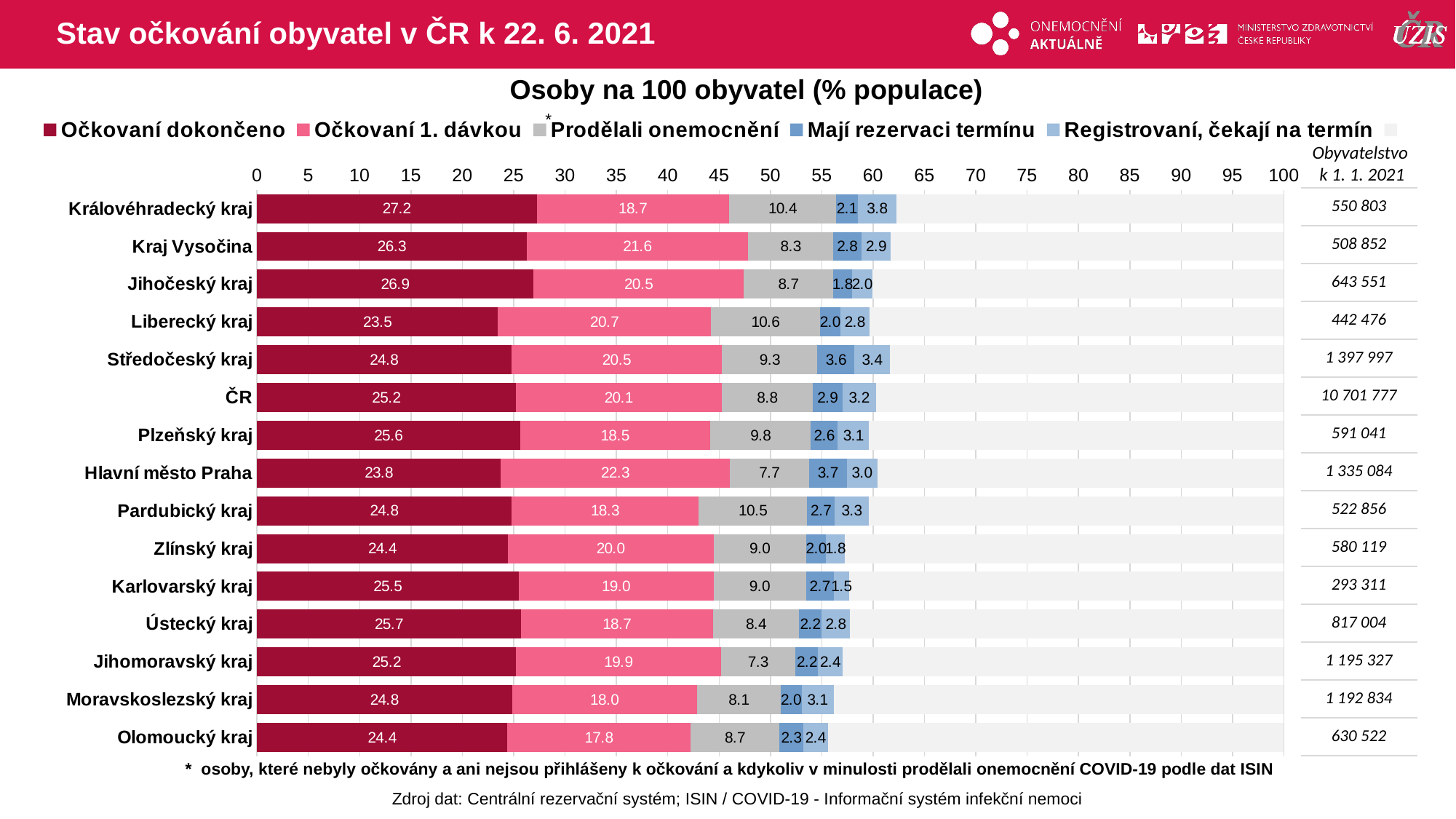

# Stav očkování obyvatel v ČR k 22. 6. 2021
Osoby na 100 obyvatel (% populace)

### Chart

| Category | Očkovaní dokončeno | Očkovaní 1. dávkou | Prodělali onemocnění | Mají rezervaci termínu | Registrovaní, čekají na termín |   |
|---|---|---|---|---|---|---|
| Královéhradecký kraj | 27.2454943 | 18.722846 | 10.438578 | 2.077875 | 3.82405325 | 37.6911527 |
| Kraj Vysočina | 26.2518375 | 21.598029 | 8.2621273 | 2.755418 | 2.8501411 | 38.2824475 |
| Jihočeský kraj | 26.9024522 | 20.51135 | 8.692085 | 1.812599 | 2.03775614 | 40.0437572 |
| Liberecký kraj | 23.4733635 | 20.74169 | 10.600801 | 2.014121 | 2.79472785 | 40.3752972 |
| Středočeský kraj | 24.7619988 | 20.52837 | 9.2950843 | 3.613599 | 3.40558671 | 38.3953614 |
| ČR | 25.1840325 | 20.090271 | 8.8427371 | 2.898229 | 3.2492174 | 39.7355131 |
| Plzeňský kraj | 25.6034691 | 18.524942 | 9.8209769 | 2.590683 | 3.07186811 | 40.3880611 |
| Hlavní město Praha | 23.7506404 | 22.285789 | 7.7267797 | 3.660519 | 2.9750188 | 39.6012536 |
| Pardubický kraj | 24.7720214 | 18.252062 | 10.544395 | 2.693858 | 3.31965206 | 40.4180118 |
| Zlínský kraj | 24.4317114 | 20.021237 | 9.0314229 | 1.951151 | 1.78790903 | 42.7765683 |
| Karlovarský kraj | 25.479099 | 18.9819 | 9.0003443 | 2.713843 | 1.5038645 | 42.3209494 |
| Ústecký kraj | 25.6882463 | 18.714963 | 8.3999589 | 2.151764 | 2.80255666 | 42.2425104 |
| Jihomoravský kraj | 25.2481539 | 19.911706 | 7.2996762 | 2.196052 | 2.35475313 | 42.9896589 |
| Moravskoslezský kraj | 24.8275955 | 18.035536 | 8.1294631 | 2.043537 | 3.11426401 | 43.8496052 |
| Olomoucký kraj | 24.3693321 | 17.844262 | 8.663298 | 2.323789 | 2.39753728 | 44.4017814 |
*
Obyvatelstvo
k 1. 1. 2021
| 550 803 |
| --- |
| 508 852 |
| 643 551 |
| 442 476 |
| 1 397 997 |
| 10 701 777 |
| 591 041 |
| 1 335 084 |
| 522 856 |
| 580 119 |
| 293 311 |
| 817 004 |
| 1 195 327 |
| 1 192 834 |
| 630 522 |
*  osoby, které nebyly očkovány a ani nejsou přihlášeny k očkování a kdykoliv v minulosti prodělali onemocnění COVID-19 podle dat ISIN
Zdroj dat: Centrální rezervační systém; ISIN / COVID-19 - Informační systém infekční nemoci